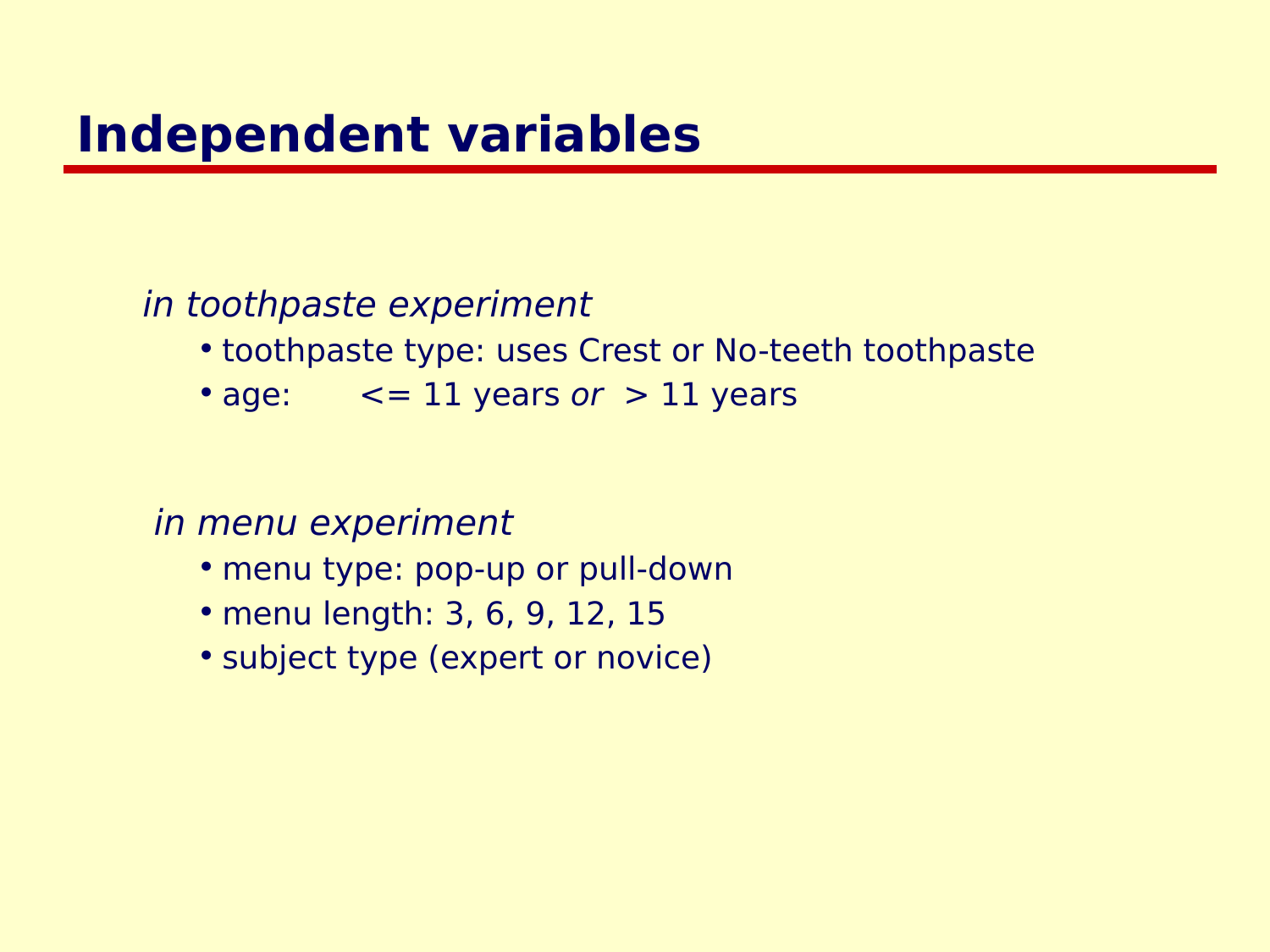

# Independent variables
    in toothpaste experiment
toothpaste type: uses Crest or No-teeth toothpaste
age:	 <= 11 years or  > 11 years
     in menu experiment
menu type: pop-up or pull-down
menu length: 3, 6, 9, 12, 15
subject type (expert or novice)